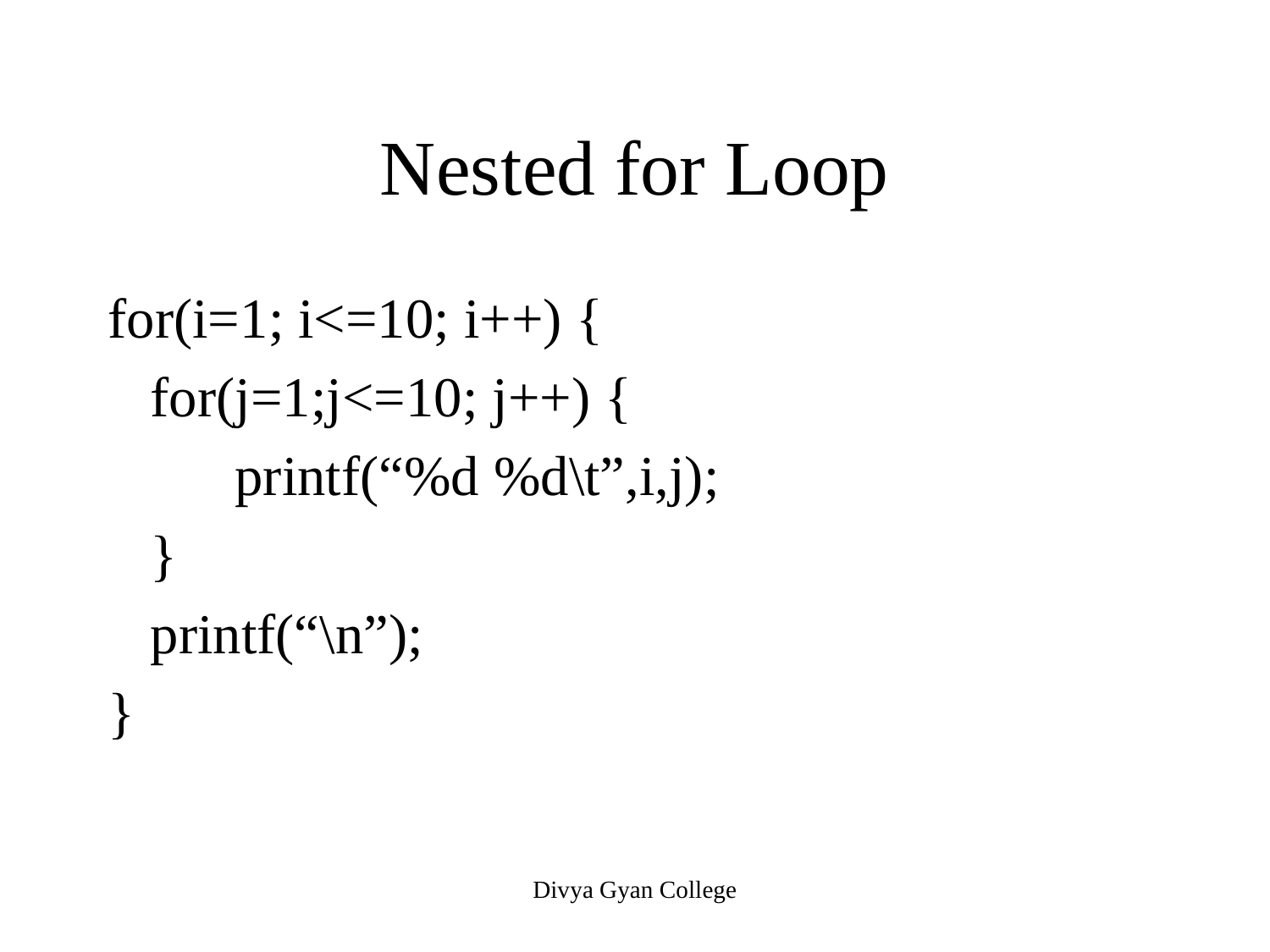

# Nested for Loop
for(i=1; i<=10; i++) {
   for(j=1;j<=10; j++) {
	printf(“%d %d\t”,i,j);
   }
   printf(“\n”);
}
Divya Gyan College